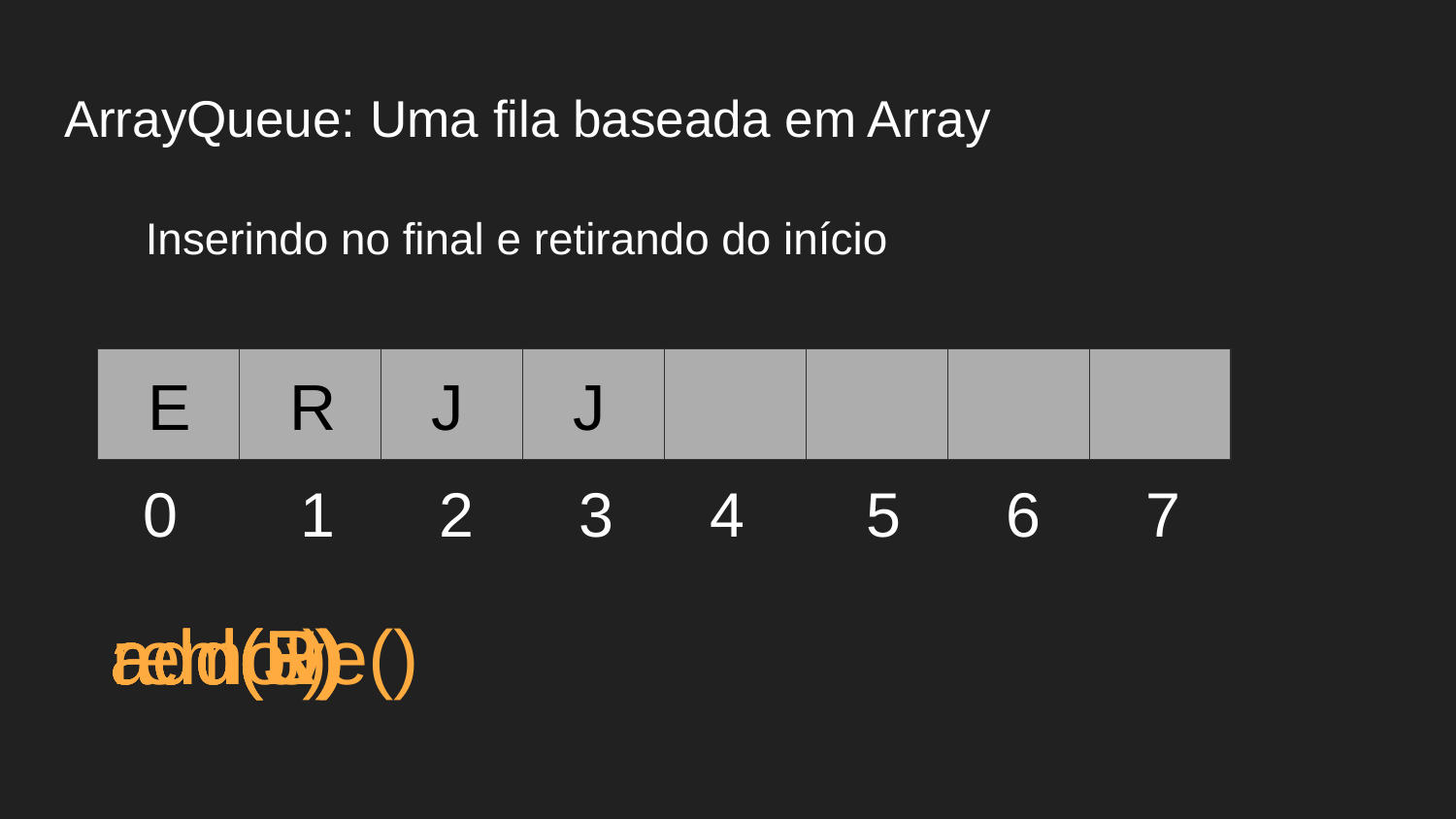

# ArrayQueue: Uma fila baseada em Array
Inserindo no final e retirando do início

 0       1      2      3
 4       5      6      7

  U
  E
  E
  R
  R
  J
  J
add(U)
add(E)
add(R)
add(J)
remove()